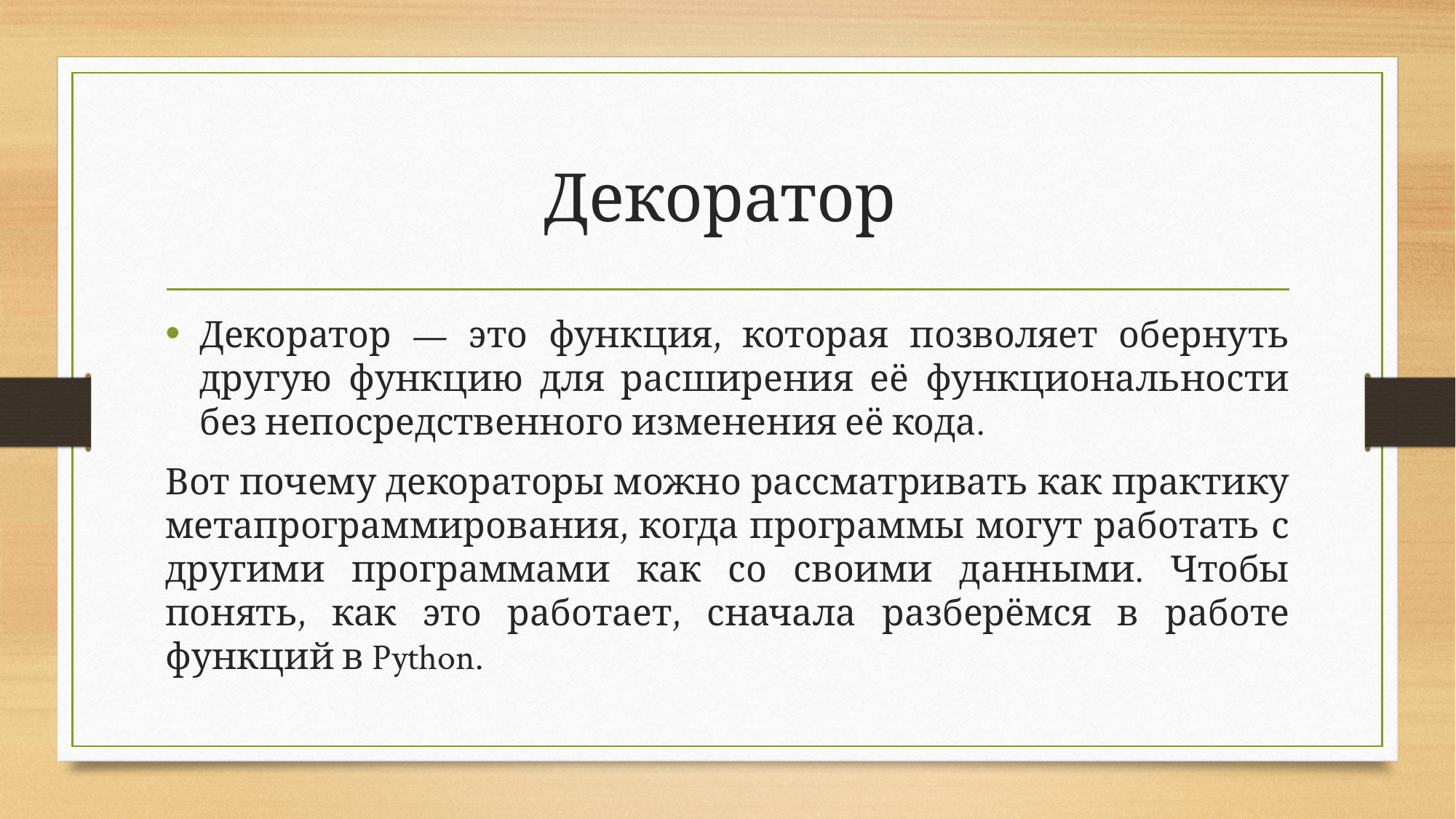

# Декоратор
Декоратор — это функция, которая позволяет обернуть другую функцию для расширения её функциональности без непосредственного изменения её кода.
Вот почему декораторы можно рассматривать как практику метапрограммирования, когда программы могут работать с другими программами как со своими данными. Чтобы понять, как это работает, сначала разберёмся в работе функций в Python.